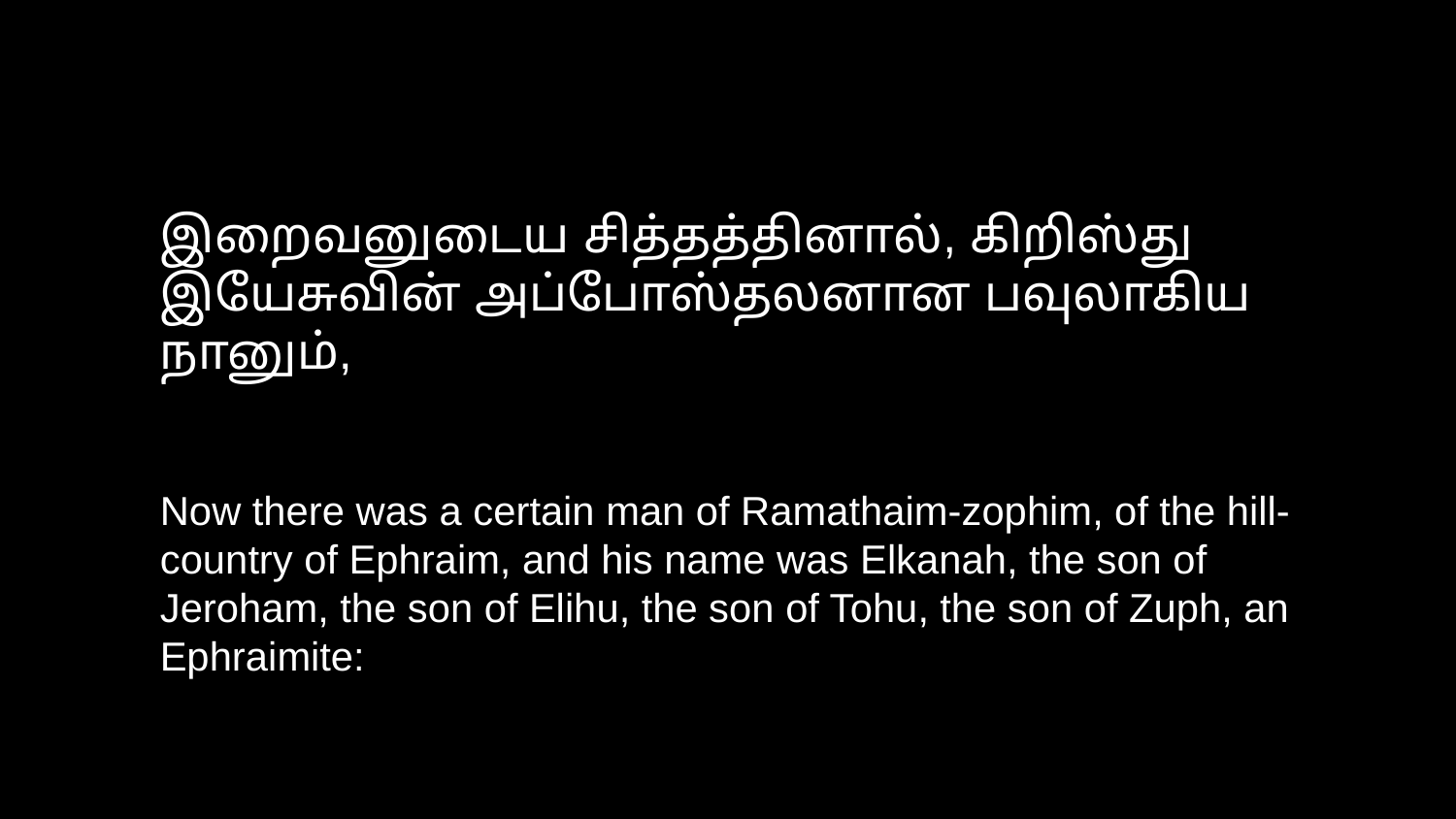

இறைவனுடைய சித்தத்தினால், கிறிஸ்து இயேசுவின் அப்போஸ்தலனான பவுலாகிய நானும்,
Now there was a certain man of Ramathaim-zophim, of the hill-country of Ephraim, and his name was Elkanah, the son of Jeroham, the son of Elihu, the son of Tohu, the son of Zuph, an Ephraimite: